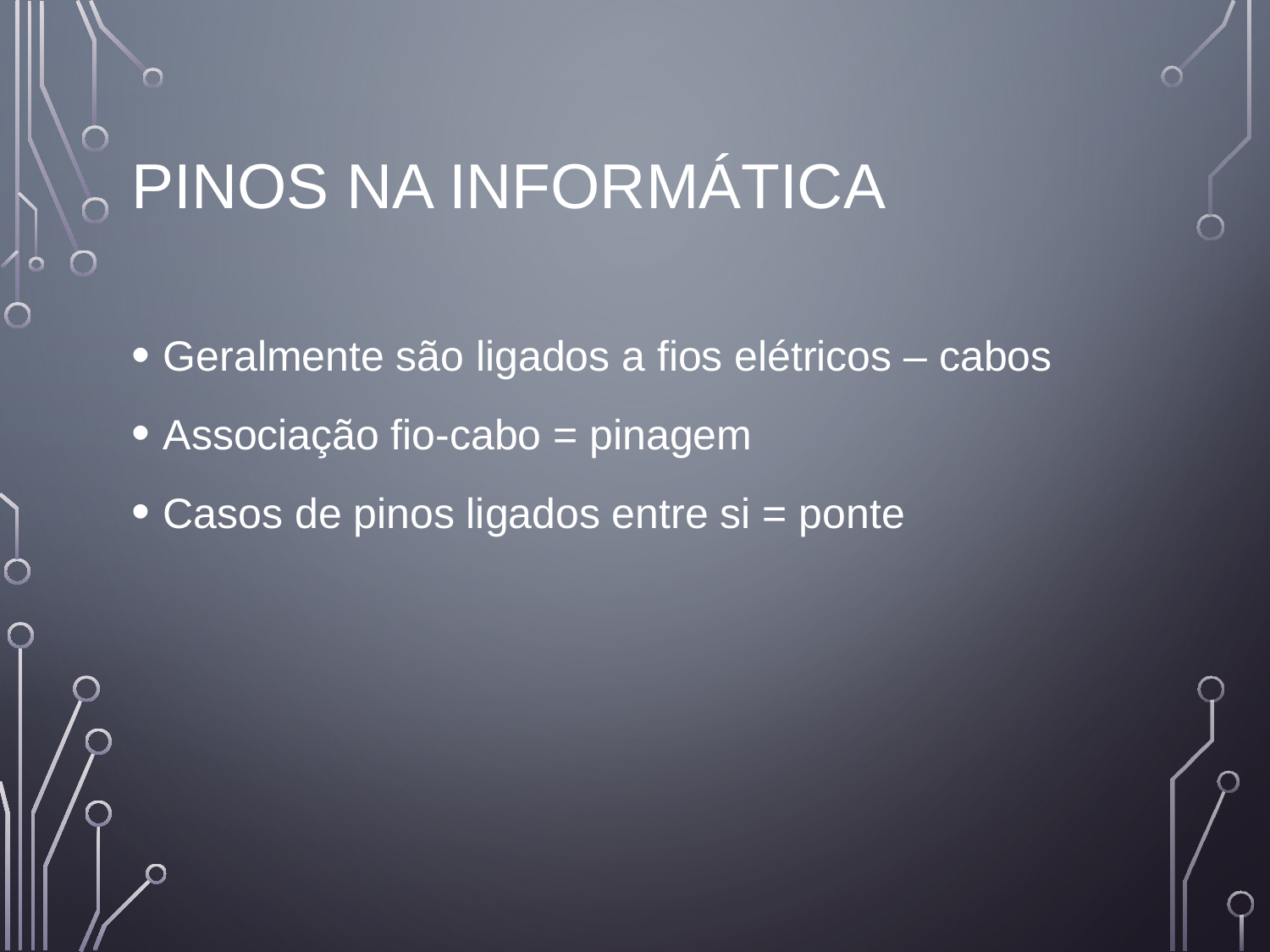

# Pinos na Informática
Geralmente são ligados a fios elétricos – cabos
Associação fio-cabo = pinagem
Casos de pinos ligados entre si = ponte